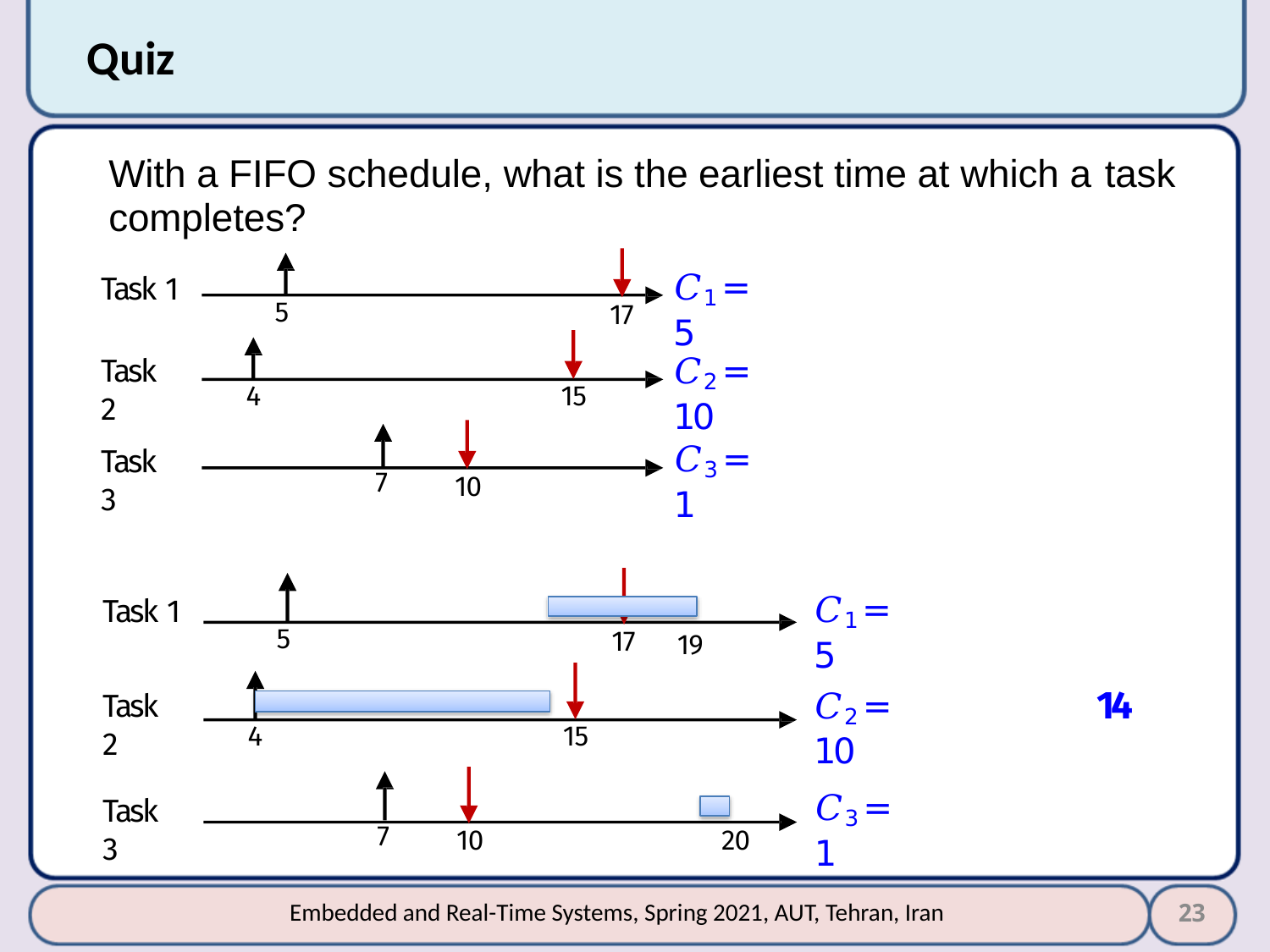

# Quiz
With a FIFO schedule, what is the earliest time at which a task
completes?

𝐶1 = 5
Task 1

5
17

𝐶2 = 10
Task 2

4
15

𝐶3 = 1
Task 3

7
10

𝐶1 = 5
Task 1

5
17
19

𝐶2 = 10
14
Task 2

4
15

𝐶3 = 1
Task 3

7
10
20
23
Embedded and Real-Time Systems, Spring 2021, AUT, Tehran, Iran